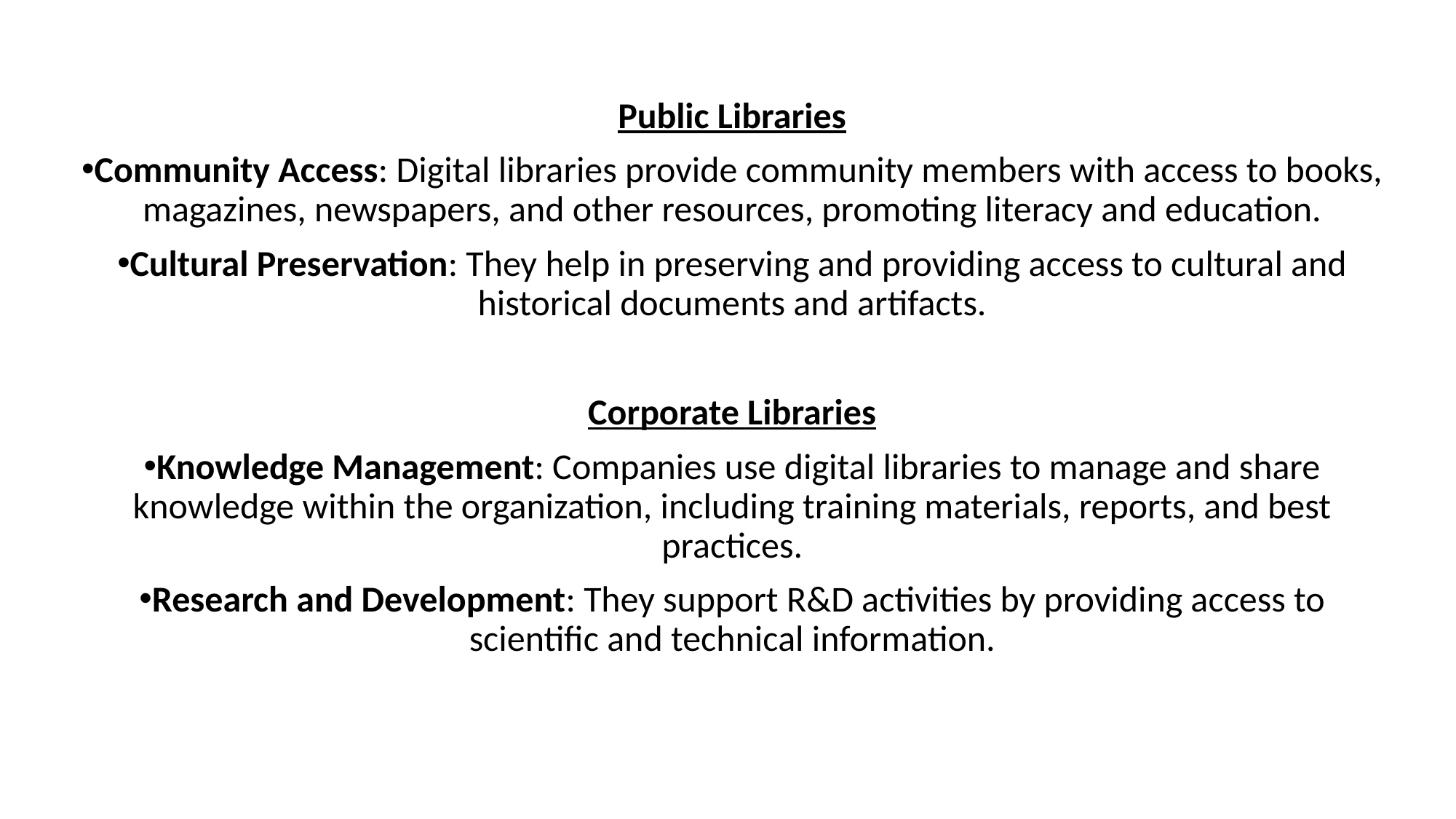

Public Libraries
Community Access: Digital libraries provide community members with access to books, magazines, newspapers, and other resources, promoting literacy and education.
Cultural Preservation: They help in preserving and providing access to cultural and historical documents and artifacts.

Corporate Libraries
Knowledge Management: Companies use digital libraries to manage and share knowledge within the organization, including training materials, reports, and best practices.
Research and Development: They support R&D activities by providing access to scientific and technical information.